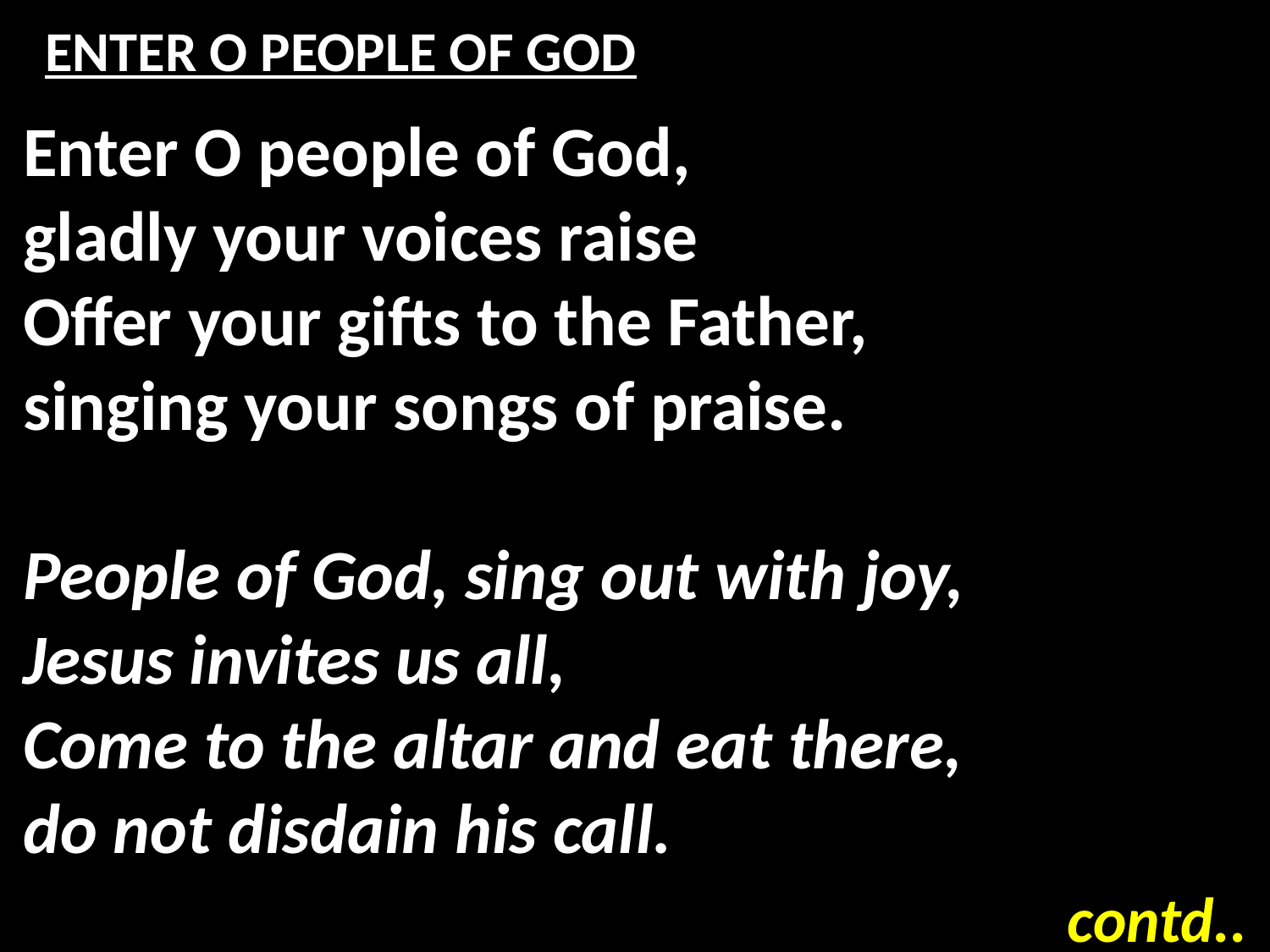

# ENTER O PEOPLE OF GOD
Enter O people of God,
gladly your voices raise
Offer your gifts to the Father,
singing your songs of praise.

People of God, sing out with joy,
Jesus invites us all,
Come to the altar and eat there,
do not disdain his call.
contd..